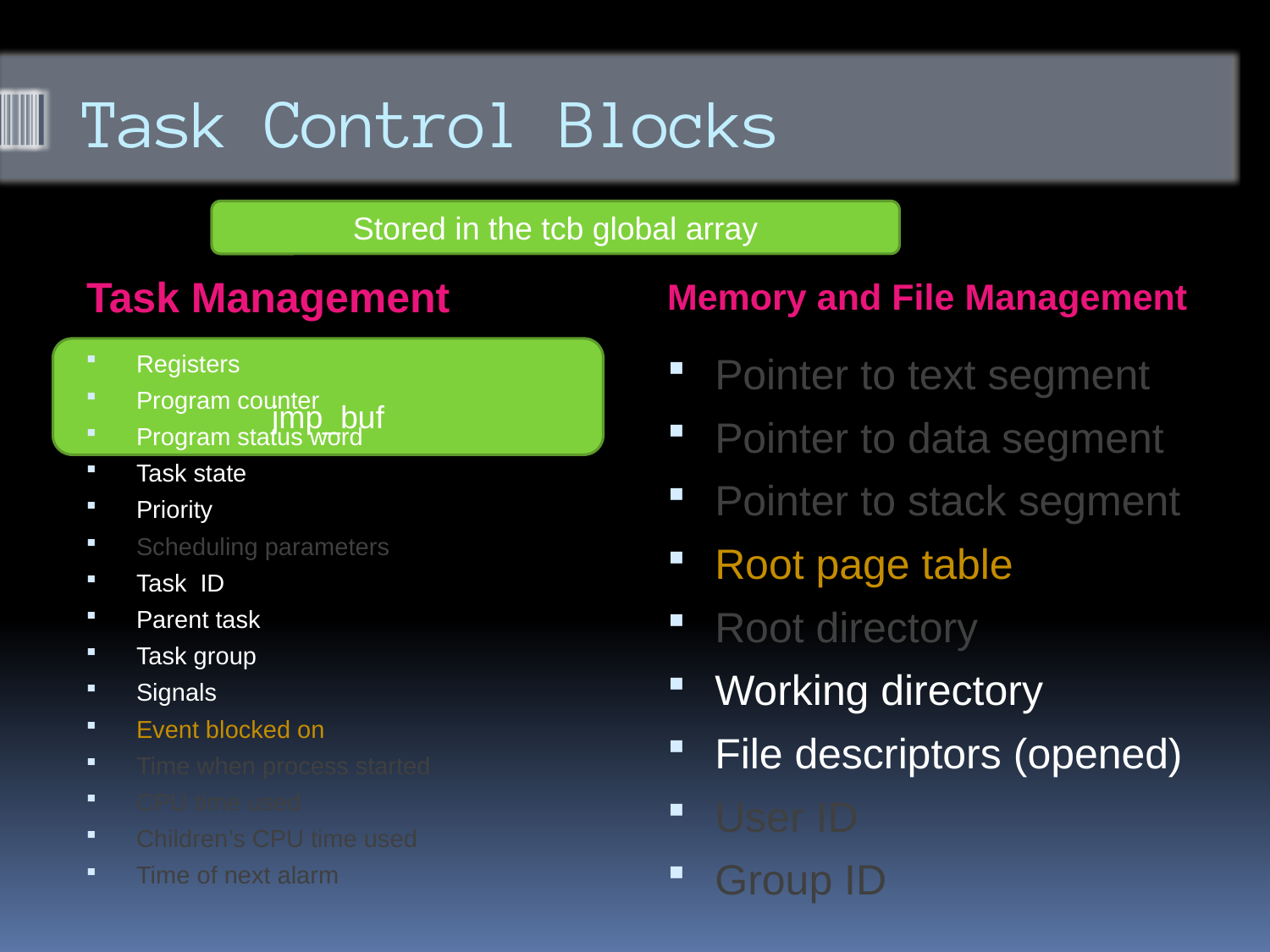

# Task Control Blocks
Stored in the tcb global array
Task Management
Memory and File Management
                                                         jmp_buf
Registers
Program counter
Program status word
Task state
Priority
Scheduling parameters
Task  ID
Parent task
Task group
Signals
Event blocked on
Time when process started
CPU time used
Children’s CPU time used
Time of next alarm
Pointer to text segment
Pointer to data segment
Pointer to stack segment
Root page table
Root directory
Working directory
File descriptors (opened)
User ID
Group ID